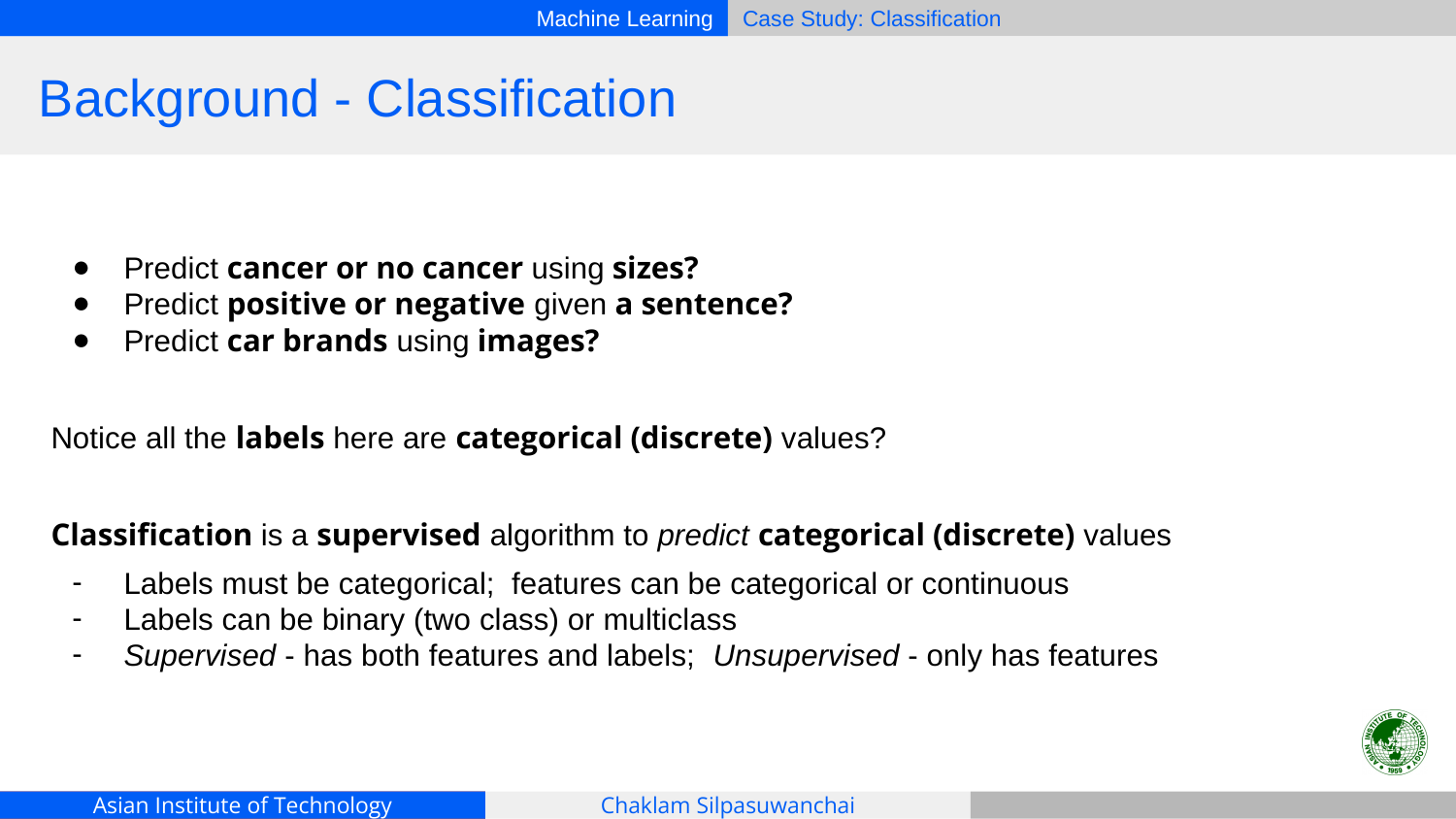

# Background - Classification
Predict cancer or no cancer using sizes?
Predict positive or negative given a sentence?
Predict car brands using images?

Notice all the labels here are categorical (discrete) values?

Classification is a supervised algorithm to predict categorical (discrete) values
Labels must be categorical;  features can be categorical or continuous
Labels can be binary (two class) or multiclass
Supervised - has both features and labels;  Unsupervised - only has features